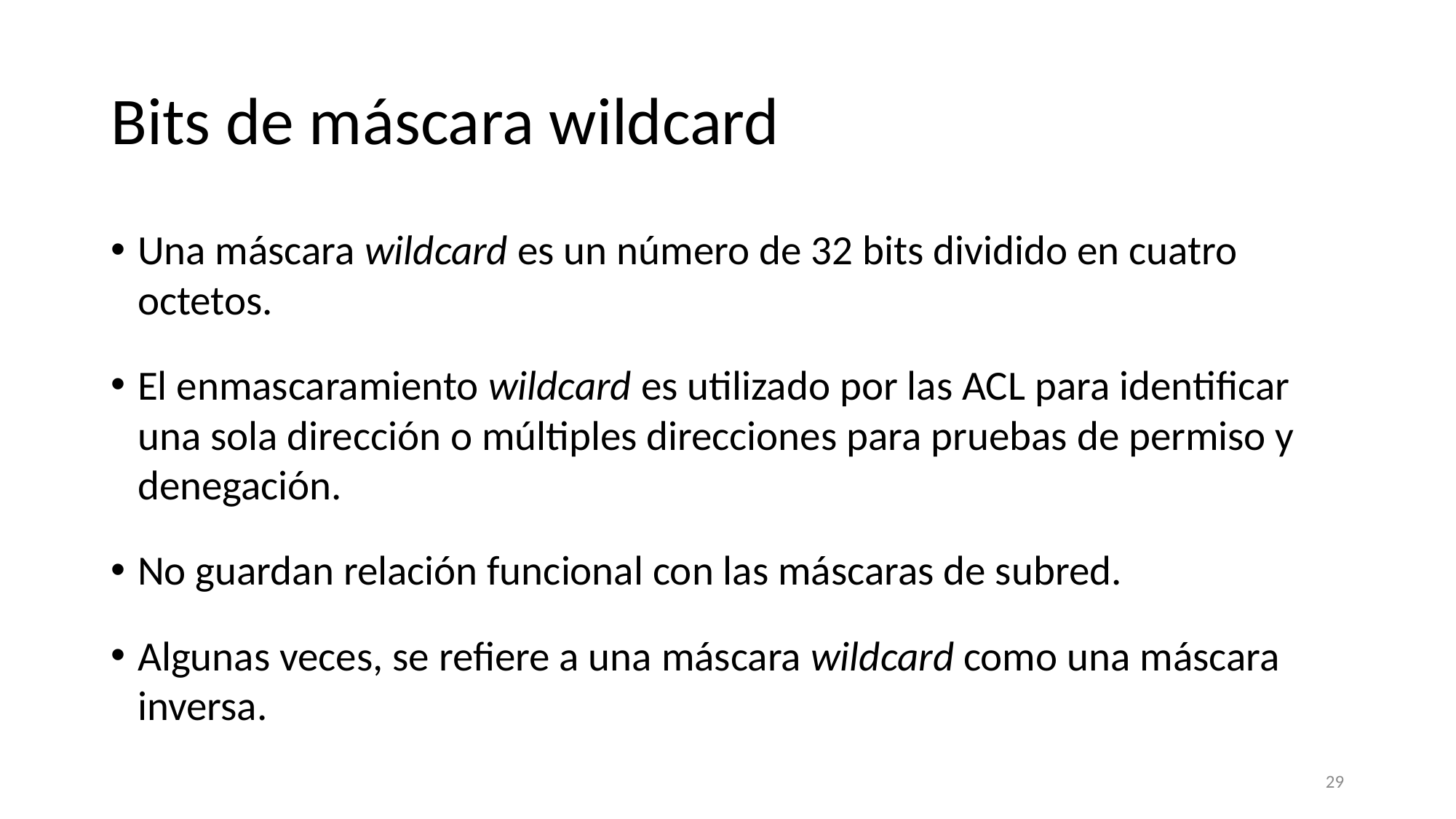

# Bits de máscara wildcard
Una máscara wildcard es un número de 32 bits dividido en cuatro octetos.
El enmascaramiento wildcard es utilizado por las ACL para identificar una sola dirección o múltiples direcciones para pruebas de permiso y denegación.
No guardan relación funcional con las máscaras de subred.
Algunas veces, se refiere a una máscara wildcard como una máscara inversa.

29